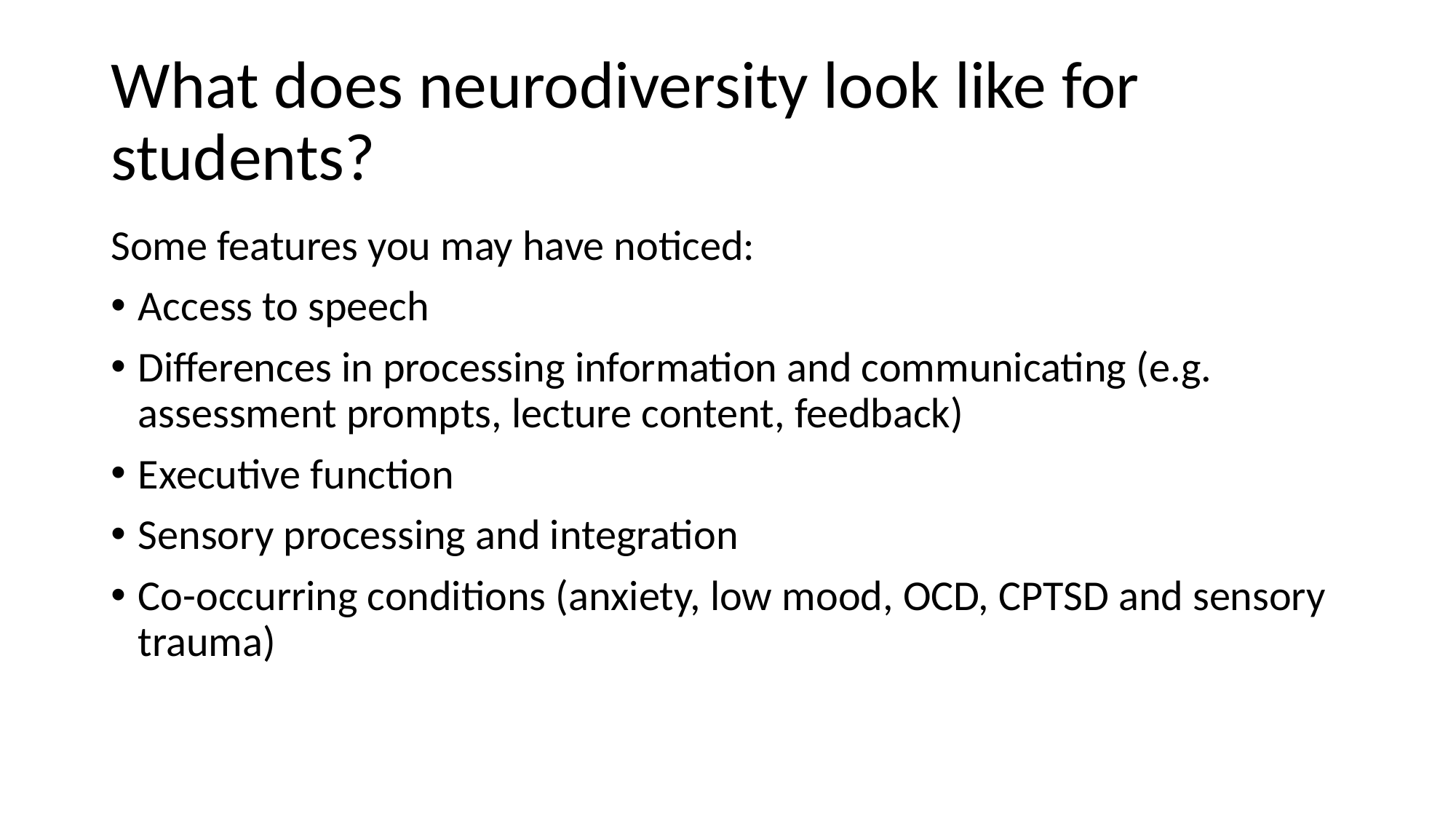

# What does neurodiversity look like for students?
Some features you may have noticed:
Access to speech
Differences in processing information and communicating (e.g. assessment prompts, lecture content, feedback)
Executive function
Sensory processing and integration
Co-occurring conditions (anxiety, low mood, OCD, CPTSD and sensory trauma)